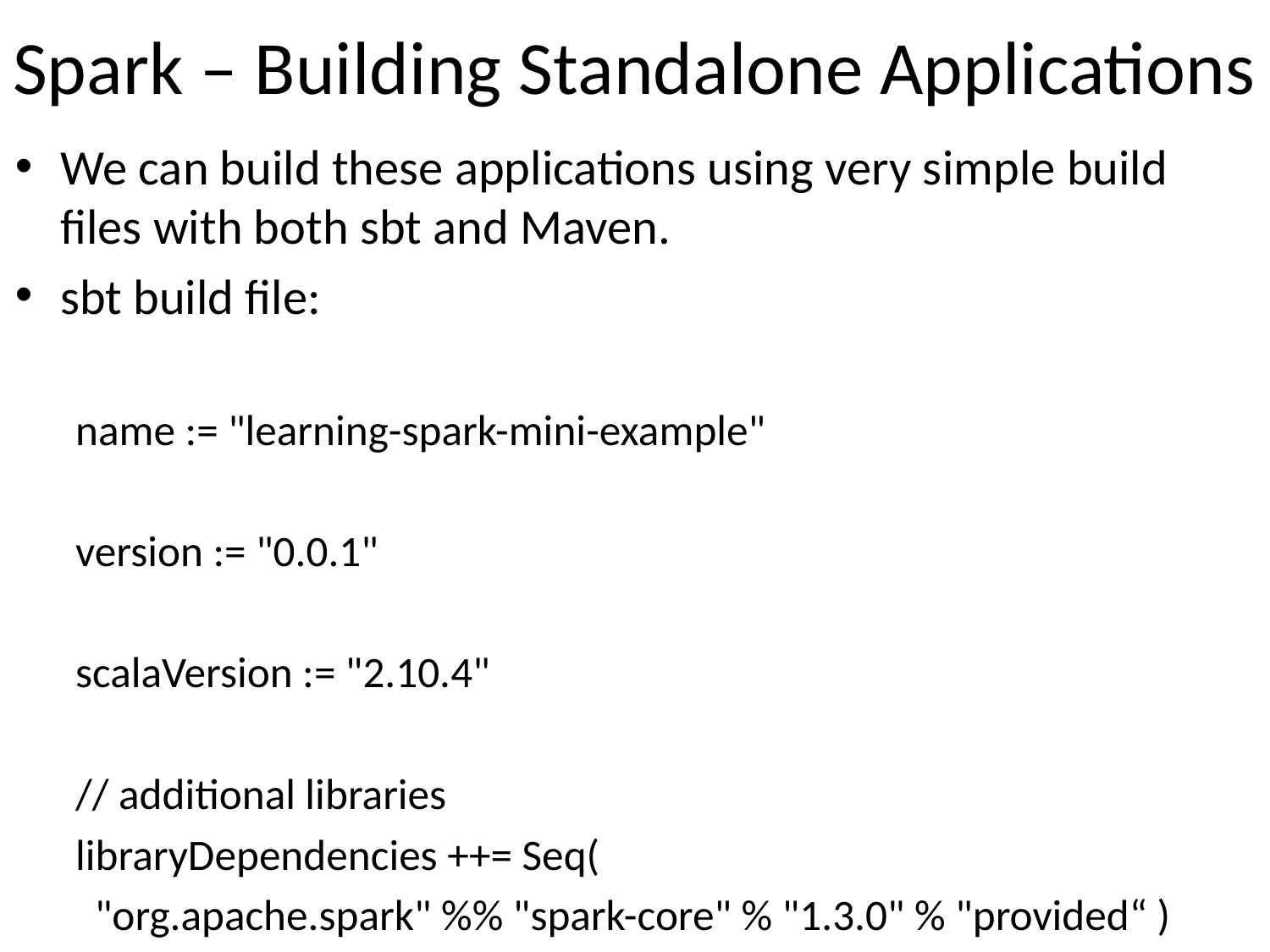

# Spark – Building Standalone Applications
We can build these applications using very simple build files with both sbt and Maven.
sbt build file:

name := "learning-spark-mini-example"

version := "0.0.1"

scalaVersion := "2.10.4"

// additional libraries
libraryDependencies ++= Seq(
  "org.apache.spark" %% "spark-core" % "1.3.0" % "provided“ )